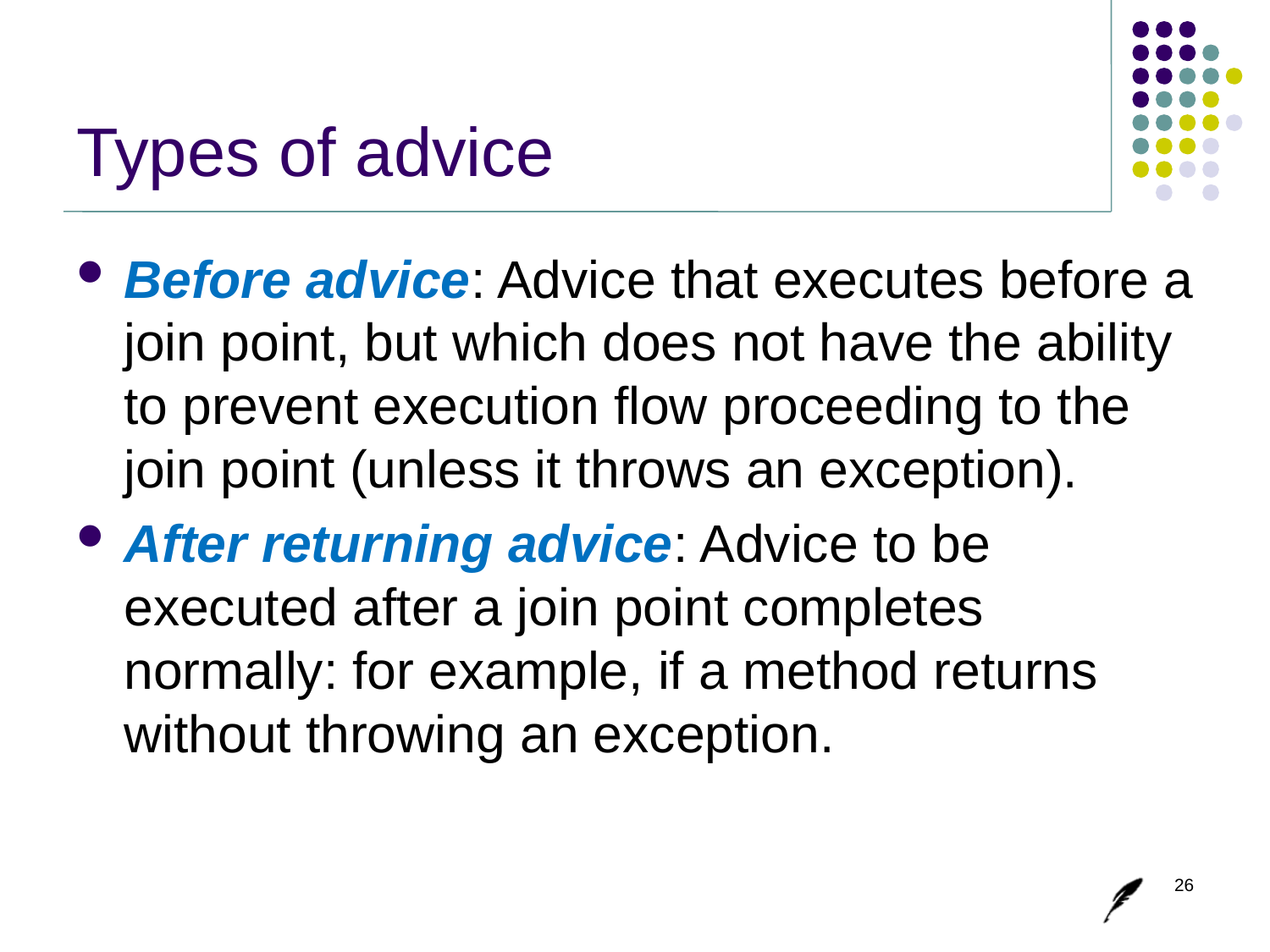

# Types of advice
Before advice: Advice that executes before a join point, but which does not have the ability to prevent execution flow proceeding to the join point (unless it throws an exception).
After returning advice: Advice to be executed after a join point completes normally: for example, if a method returns without throwing an exception.

26